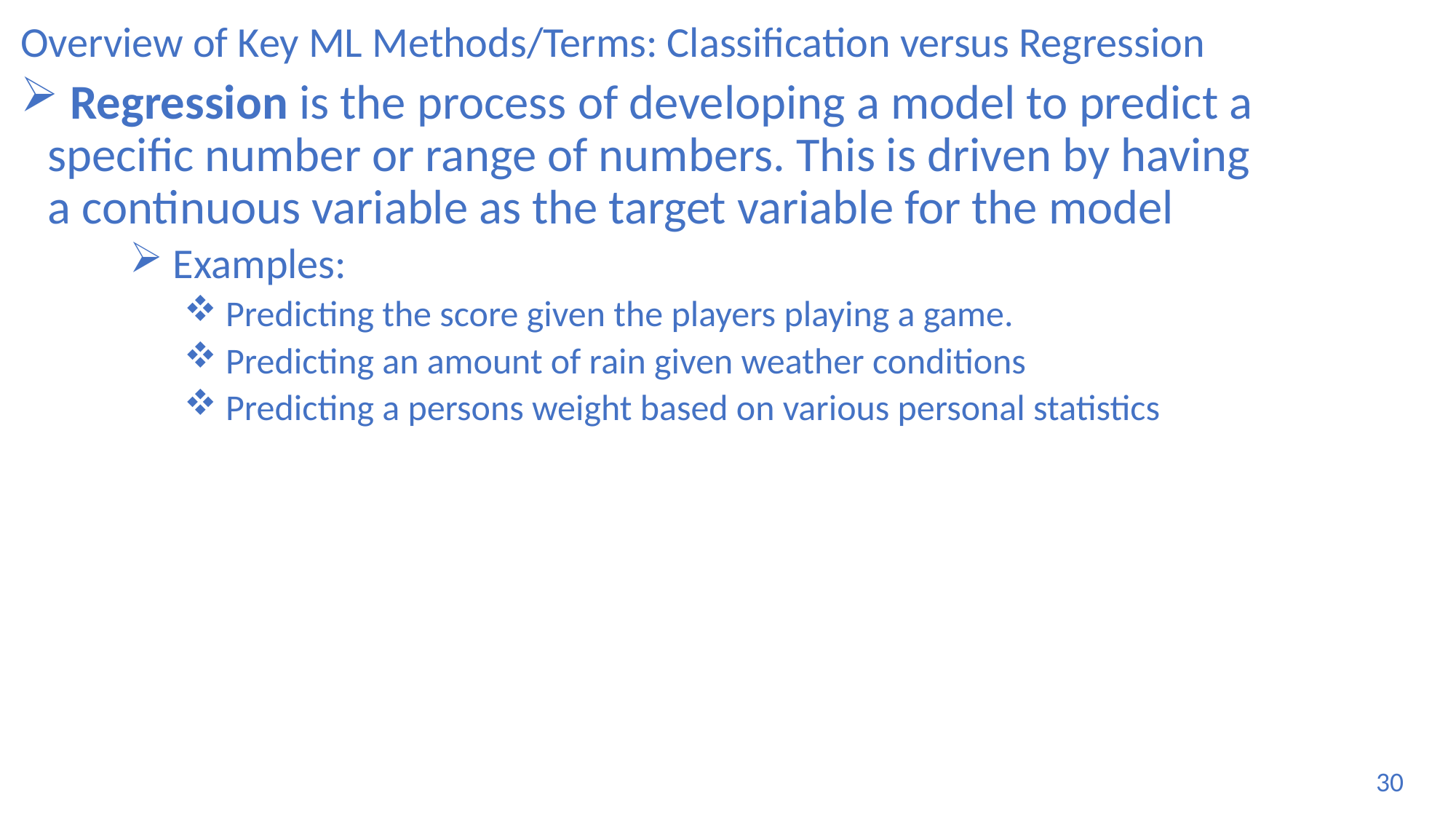

# Overview of Key ML Methods/Terms: Classification versus Regression
 Regression is the process of developing a model to predict a specific number or range of numbers. This is driven by having a continuous variable as the target variable for the model
 Examples:
 Predicting the score given the players playing a game.
 Predicting an amount of rain given weather conditions
 Predicting a persons weight based on various personal statistics

30